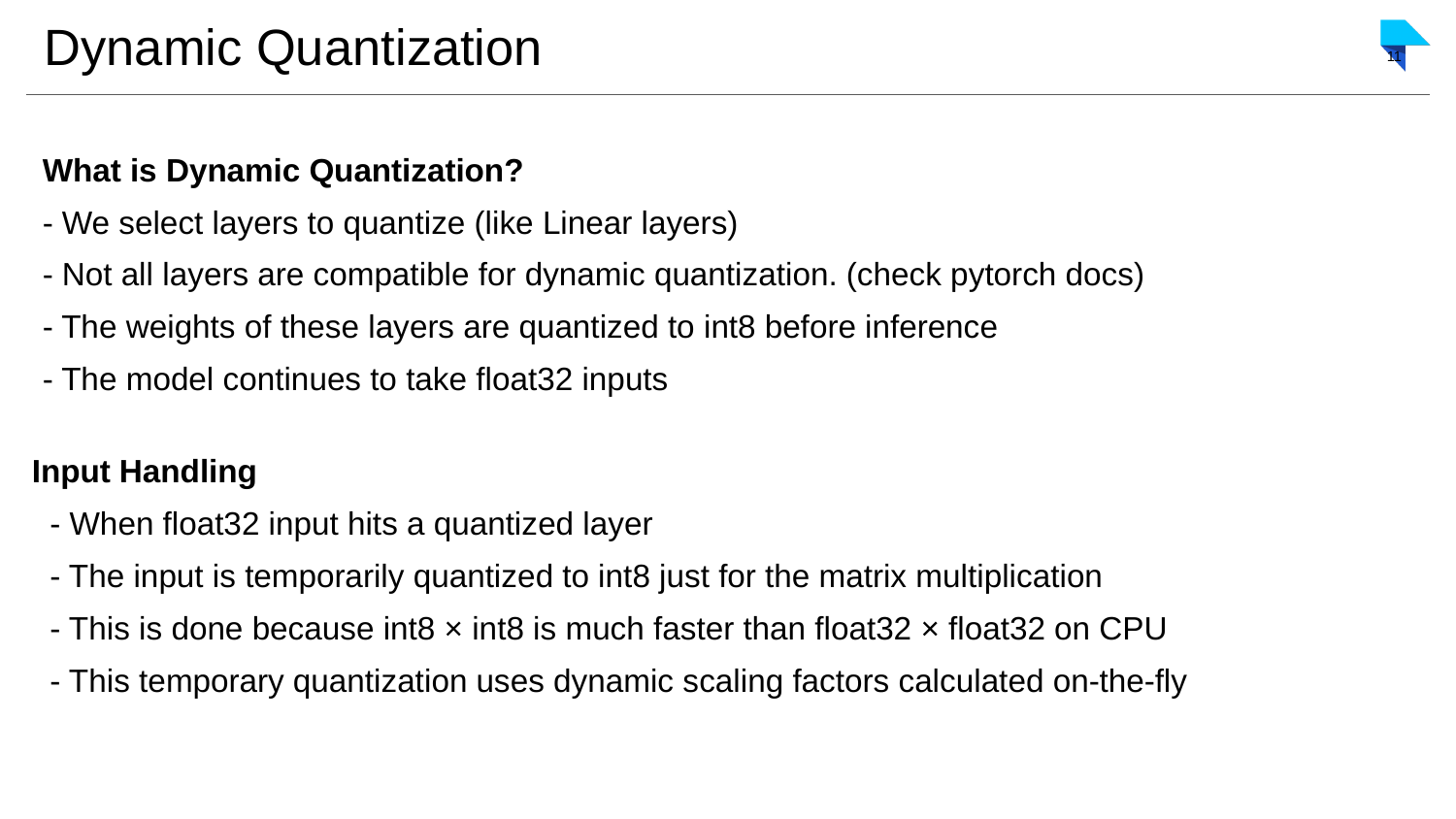

# Dynamic Quantization
11
What is Dynamic Quantization?
- We select layers to quantize (like Linear layers)
- Not all layers are compatible for dynamic quantization. (check pytorch docs)
- The weights of these layers are quantized to int8 before inference
- The model continues to take float32 inputs
Input Handling
  - When float32 input hits a quantized layer
  - The input is temporarily quantized to int8 just for the matrix multiplication
  - This is done because int8 × int8 is much faster than float32 × float32 on CPU
  - This temporary quantization uses dynamic scaling factors calculated on-the-fly